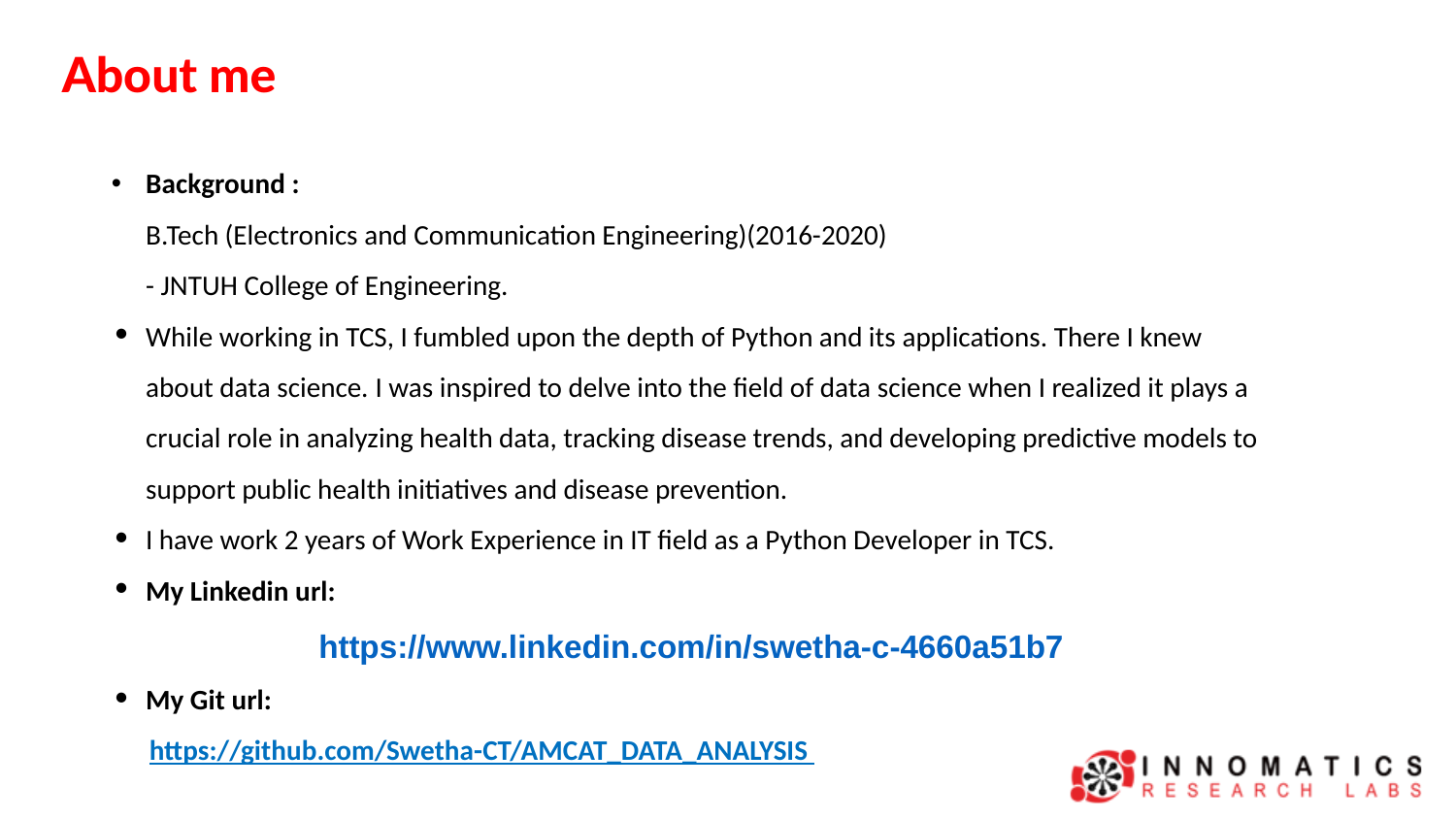

About me

Background :
B.Tech (Electronics and Communication Engineering)(2016-2020)
- JNTUH College of Engineering.
While working in TCS, I fumbled upon the depth of Python and its applications. There I knew about data science. I was inspired to delve into the field of data science when I realized it plays a crucial role in analyzing health data, tracking disease trends, and developing predictive models to support public health initiatives and disease prevention.
I have work 2 years of Work Experience in IT field as a Python Developer in TCS.
My Linkedin url:
https://www.linkedin.com/in/swetha-c-4660a51b7
My Git url:
      https://github.com/Swetha-CT/AMCAT_DATA_ANALYSIS